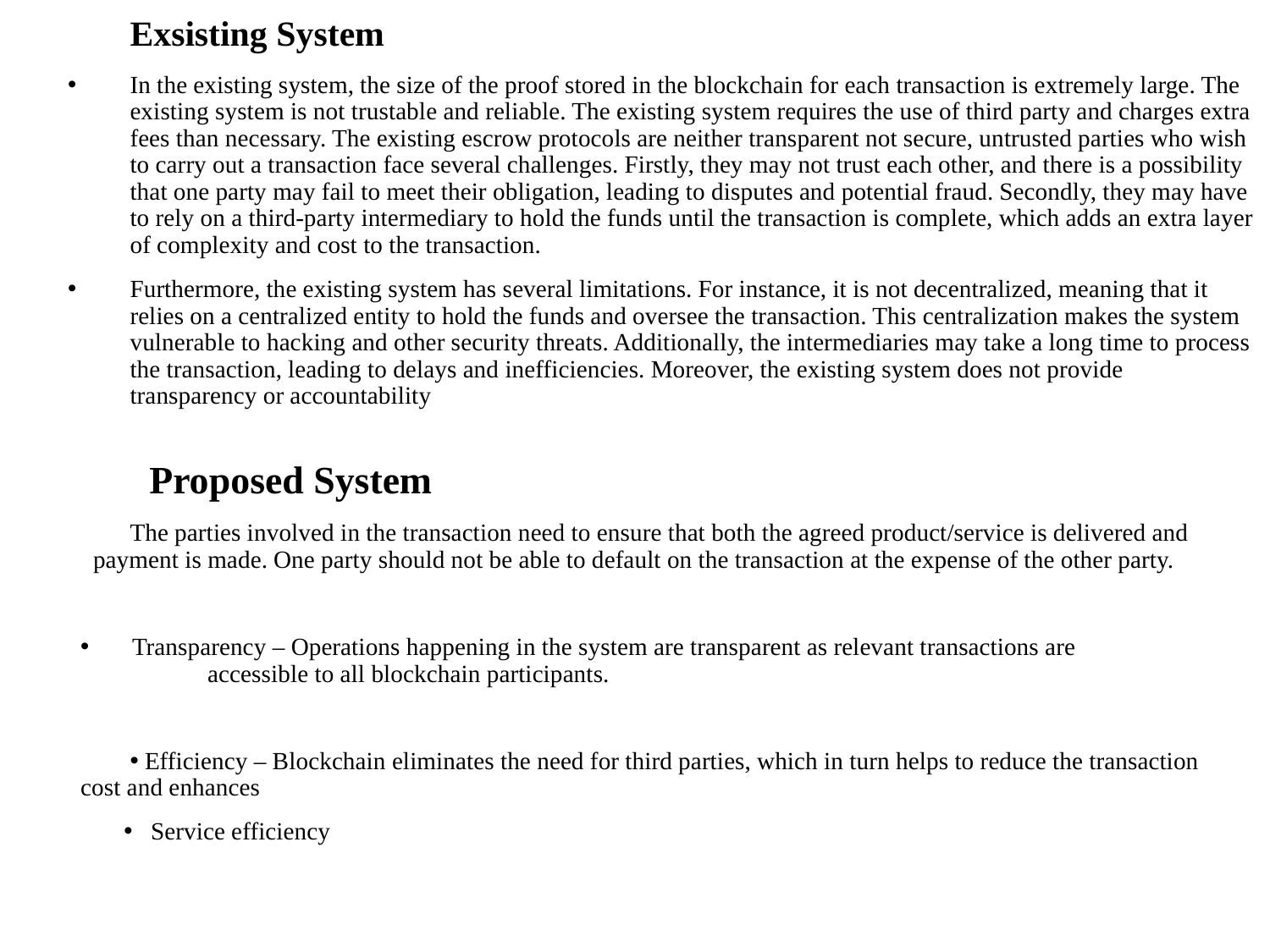

Exsisting System
In the existing system, the size of the proof stored in the blockchain for each transaction is extremely large. The existing system is not trustable and reliable. The existing system requires the use of third party and charges extra fees than necessary. The existing escrow protocols are neither transparent not secure, untrusted parties who wish to carry out a transaction face several challenges. Firstly, they may not trust each other, and there is a possibility that one party may fail to meet their obligation, leading to disputes and potential fraud. Secondly, they may have to rely on a third-party intermediary to hold the funds until the transaction is complete, which adds an extra layer of complexity and cost to the transaction.
Furthermore, the existing system has several limitations. For instance, it is not decentralized, meaning that it relies on a centralized entity to hold the funds and oversee the transaction. This centralization makes the system vulnerable to hacking and other security threats. Additionally, the intermediaries may take a long time to process the transaction, leading to delays and inefficiencies. Moreover, the existing system does not provide transparency or accountability

  Proposed System
The parties involved in the transaction need to ensure that both the agreed product/service is delivered and    	payment is made. One party should not be able to default on the transaction at the expense of the other party.

       Transparency – Operations happening in the system are transparent as relevant transactions are             			accessible to all blockchain participants.

 Efficiency – Blockchain eliminates the need for third parties, which in turn helps to reduce the transaction 	cost and enhances
   Service efficiency